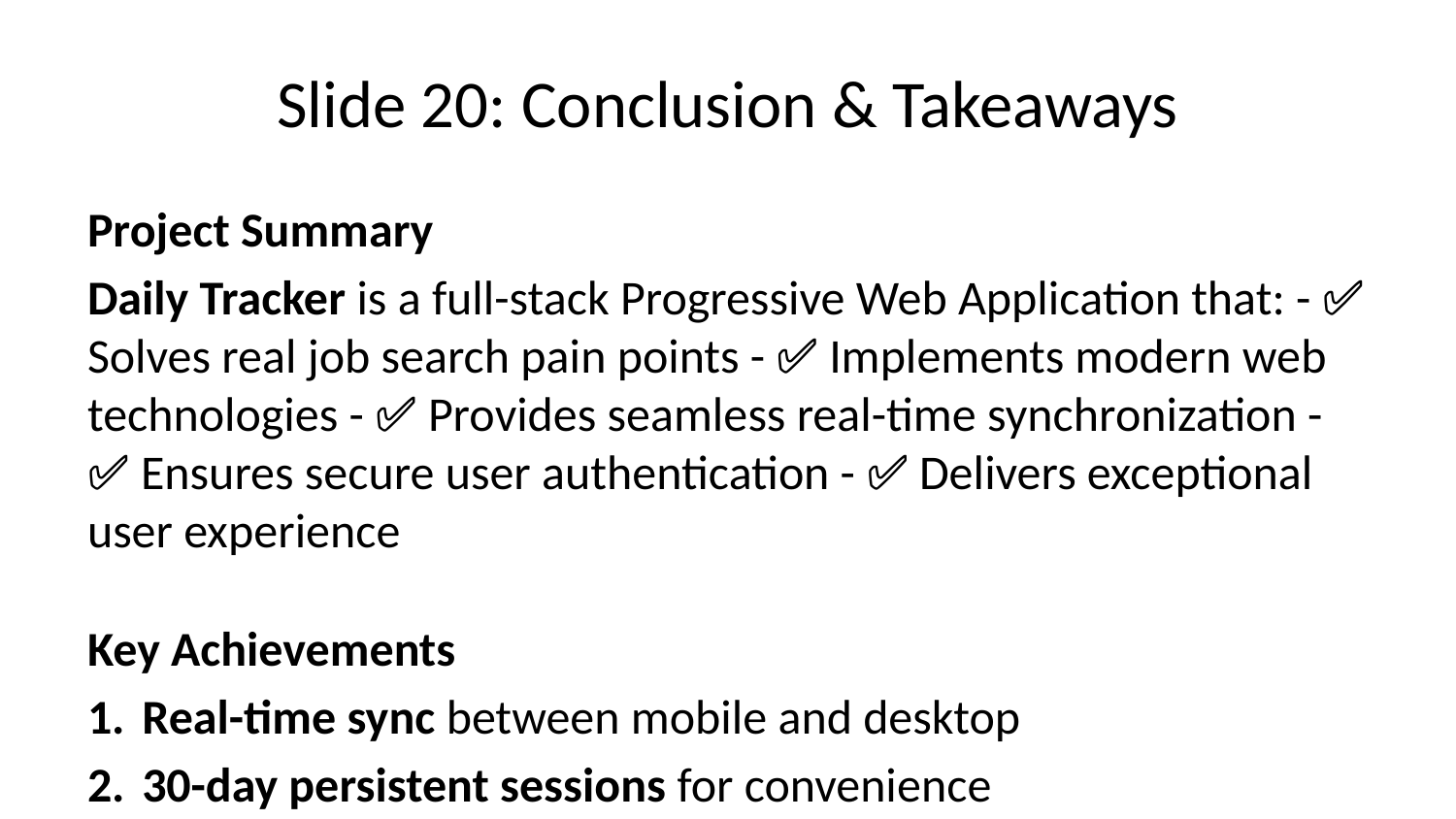

# Slide 20: Conclusion & Takeaways
Project Summary
Daily Tracker is a full-stack Progressive Web Application that: - ✅ Solves real job search pain points - ✅ Implements modern web technologies - ✅ Provides seamless real-time synchronization - ✅ Ensures secure user authentication - ✅ Delivers exceptional user experience
Key Achievements
Real-time sync between mobile and desktop
30-day persistent sessions for convenience
Type-safe full-stack architecture
Production-ready deployment on Render
Scalable architecture for future growth
Technologies Mastered
React • TypeScript • Node.js • Express • WebSocket • PostgreSQL • Drizzle ORM • TanStack Query • Tailwind CSS • Vite